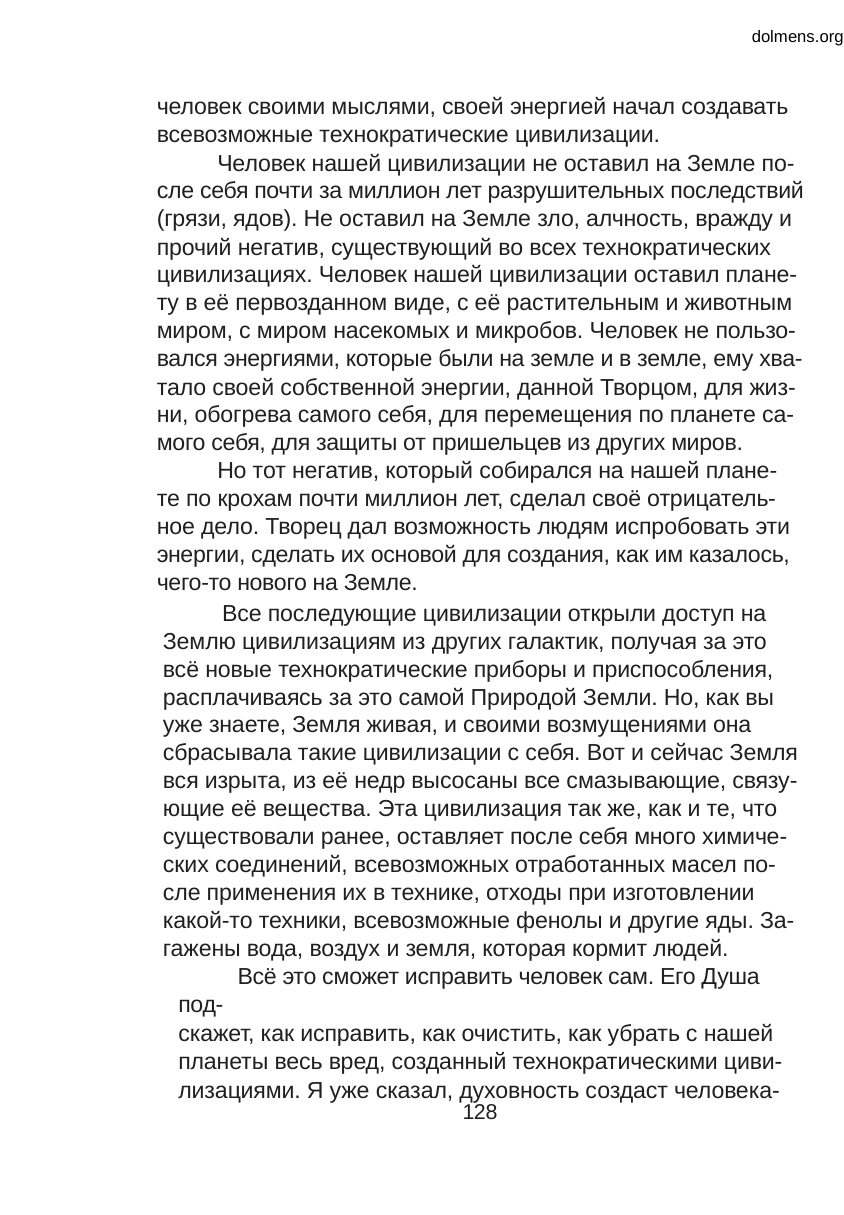

dolmens.org

человек своими мыслями, своей энергией начал создавать
всевозможные технократические цивилизации.
	Человек нашей цивилизации не оставил на Земле по-
сле себя почти за миллион лет разрушительных последствий
(грязи, ядов). Не оставил на Земле зло, алчность, вражду и
прочий негатив, существующий во всех технократических
цивилизациях. Человек нашей цивилизации оставил плане-
ту в её первозданном виде, с её растительным и животным
миром, с миром насекомых и микробов. Человек не пользо-
вался энергиями, которые были на земле и в земле, ему хва-
тало своей собственной энергии, данной Творцом, для жиз-
ни, обогрева самого себя, для перемещения по планете са-
мого себя, для защиты от пришельцев из других миров.
	Но тот негатив, который собирался на нашей плане-
те по крохам почти миллион лет, сделал своё отрицатель-
ное дело. Творец дал возможность людям испробовать эти
энергии, сделать их основой для создания, как им казалось,
чего-то нового на Земле.

Все последующие цивилизации открыли доступ на
Землю цивилизациям из других галактик, получая за это
всё новые технократические приборы и приспособления,
расплачиваясь за это самой Природой Земли. Но, как вы
уже знаете, Земля живая, и своими возмущениями она
сбрасывала такие цивилизации с себя. Вот и сейчас Земля
вся изрыта, из её недр высосаны все смазывающие, связу-
ющие её вещества. Эта цивилизация так же, как и те, что
существовали ранее, оставляет после себя много химиче-
ских соединений, всевозможных отработанных масел по-
сле применения их в технике, отходы при изготовлении
какой-то техники, всевозможные фенолы и другие яды. За-
гажены вода, воздух и земля, которая кормит людей.

Всё это сможет исправить человек сам. Его Душа под-
скажет, как исправить, как очистить, как убрать с нашей
планеты весь вред, созданный технократическими циви-
лизациями. Я уже сказал, духовность создаст человека-

128